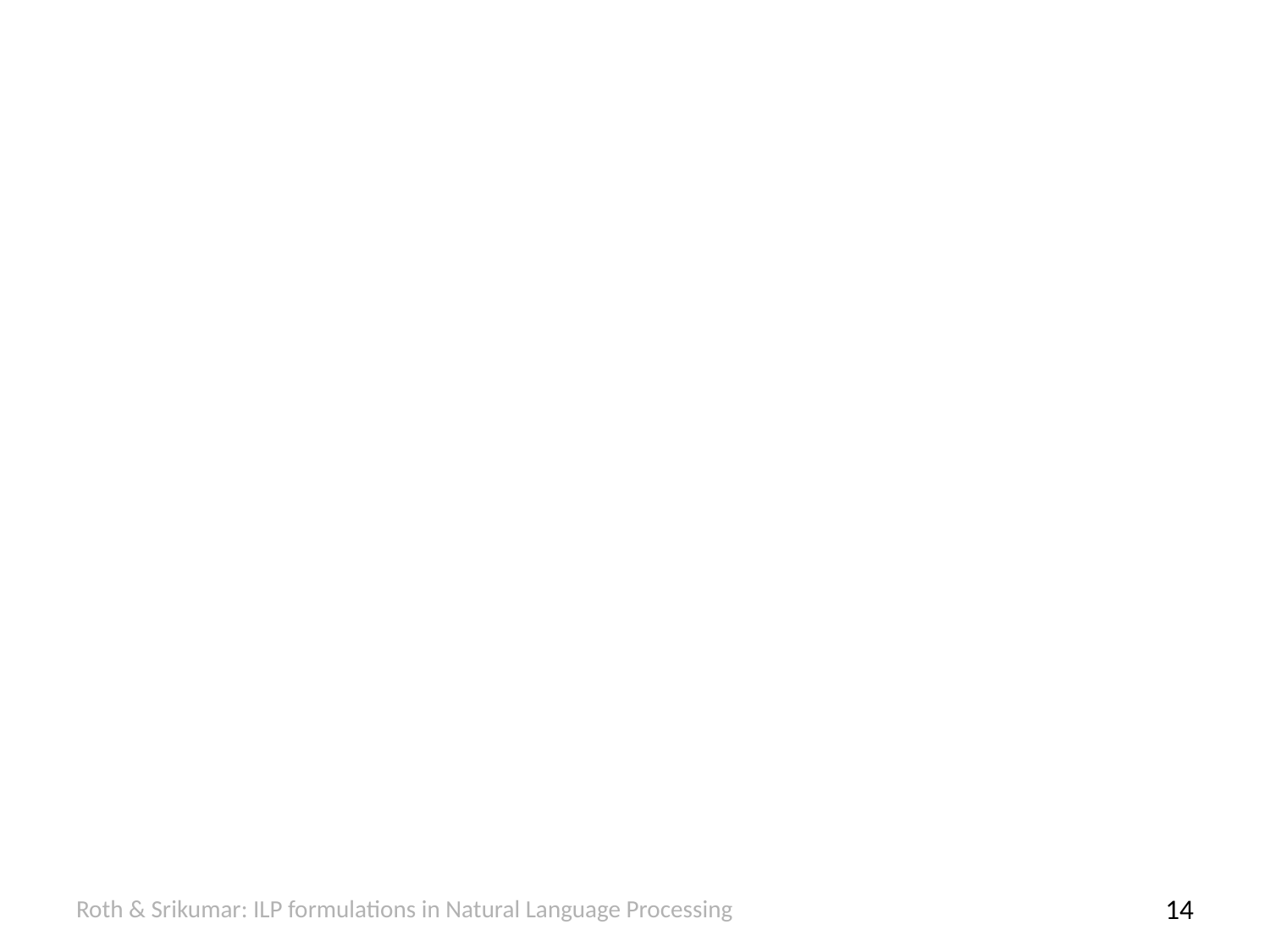

#

Roth & Srikumar: ILP formulations in Natural Language Processing
14